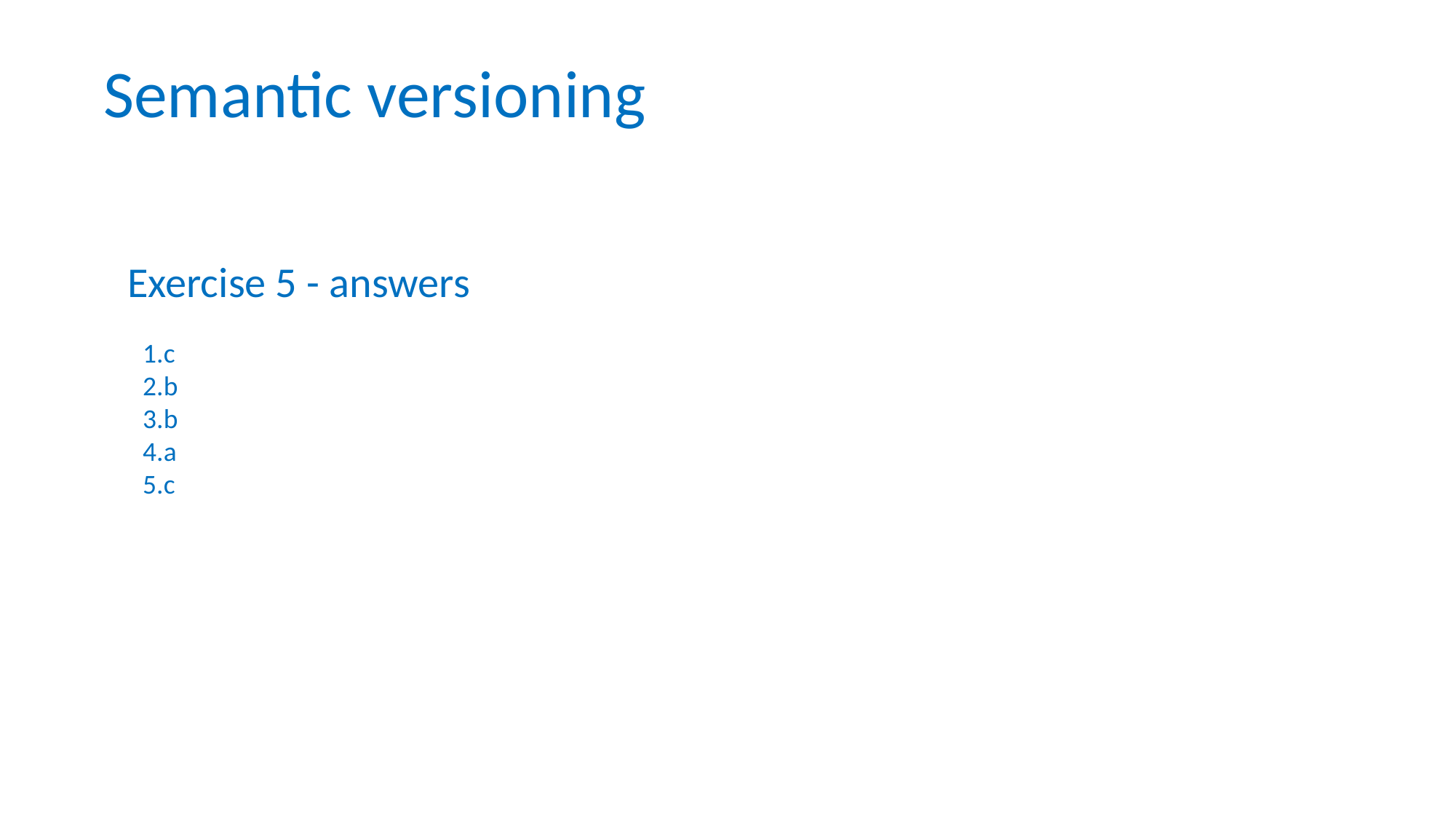

Semantic versioning
Exercise 5 - answers
c
b
b
a
c